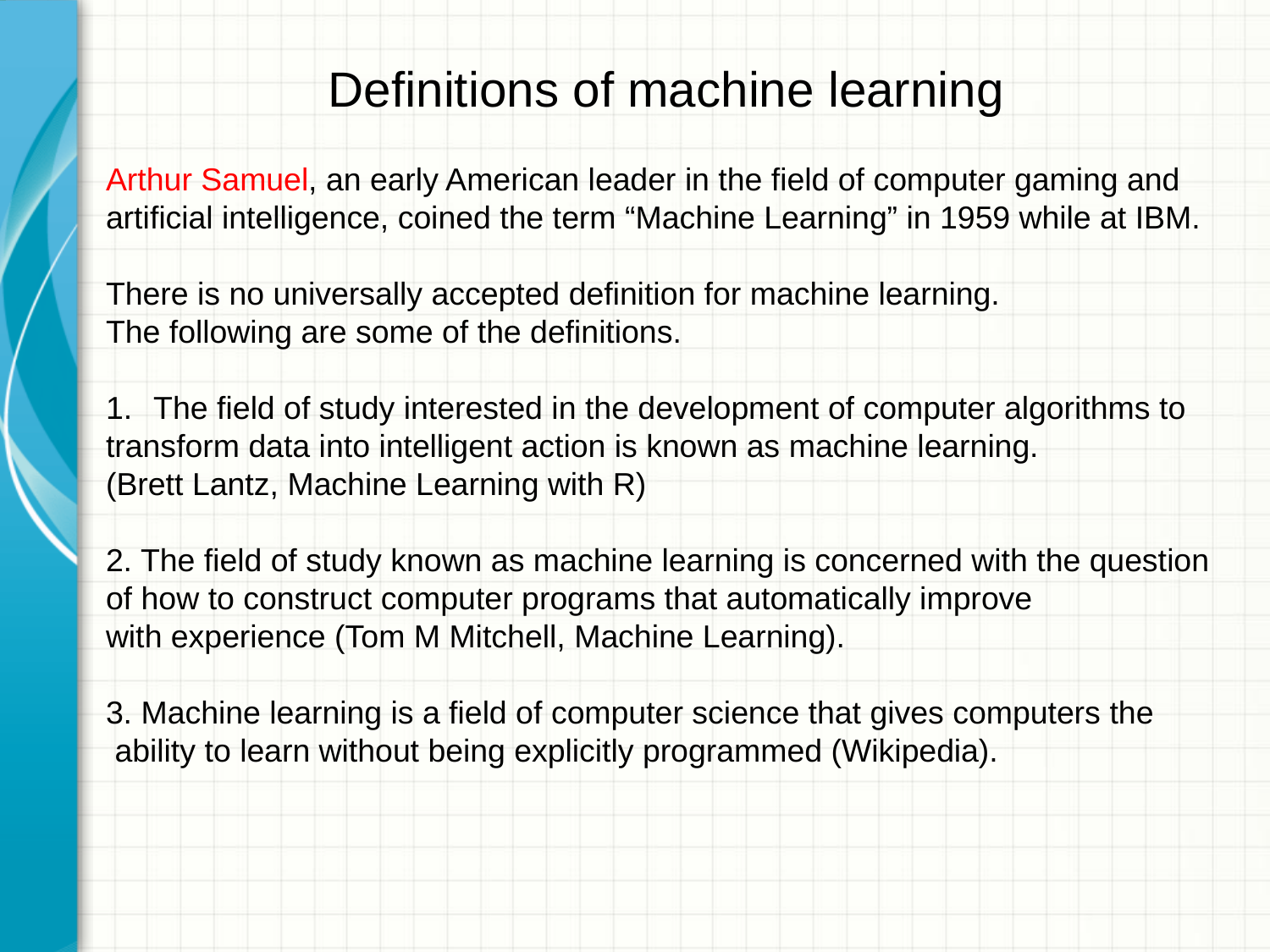

# Deﬁnitions of machine learning
Arthur Samuel, an early American leader in the ﬁeld of computer gaming and
artiﬁcial intelligence, coined the term “Machine Learning” in 1959 while at IBM.

There is no universally accepted deﬁnition for machine learning.
The following are some of the deﬁnitions.

The ﬁeld of study interested in the development of computer algorithms to
transform data into intelligent action is known as machine learning.
(Brett Lantz, Machine Learning with R)

2. The ﬁeld of study known as machine learning is concerned with the question
of how to construct computer programs that automatically improve
with experience (Tom M Mitchell, Machine Learning).

3. Machine learning is a ﬁeld of computer science that gives computers the
 ability to learn without being explicitly programmed (Wikipedia).